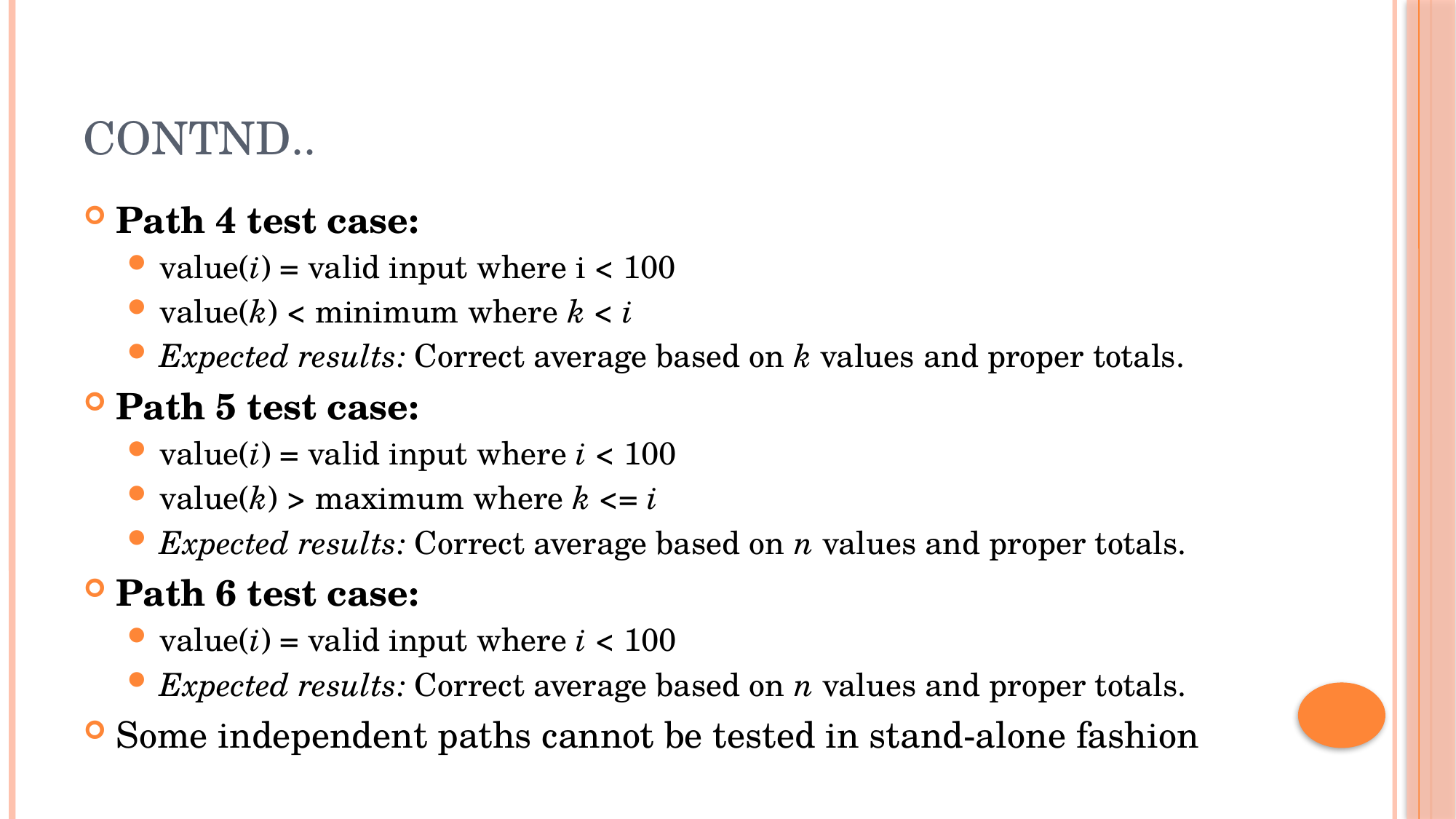

# Contnd..
Path 4 test case:
value(i) = valid input where i < 100
value(k) < minimum where k < i
Expected results: Correct average based on k values and proper totals.
Path 5 test case:
value(i) = valid input where i < 100
value(k) > maximum where k <= i
Expected results: Correct average based on n values and proper totals.
Path 6 test case:
value(i) = valid input where i < 100
Expected results: Correct average based on n values and proper totals.
Some independent paths cannot be tested in stand-alone fashion